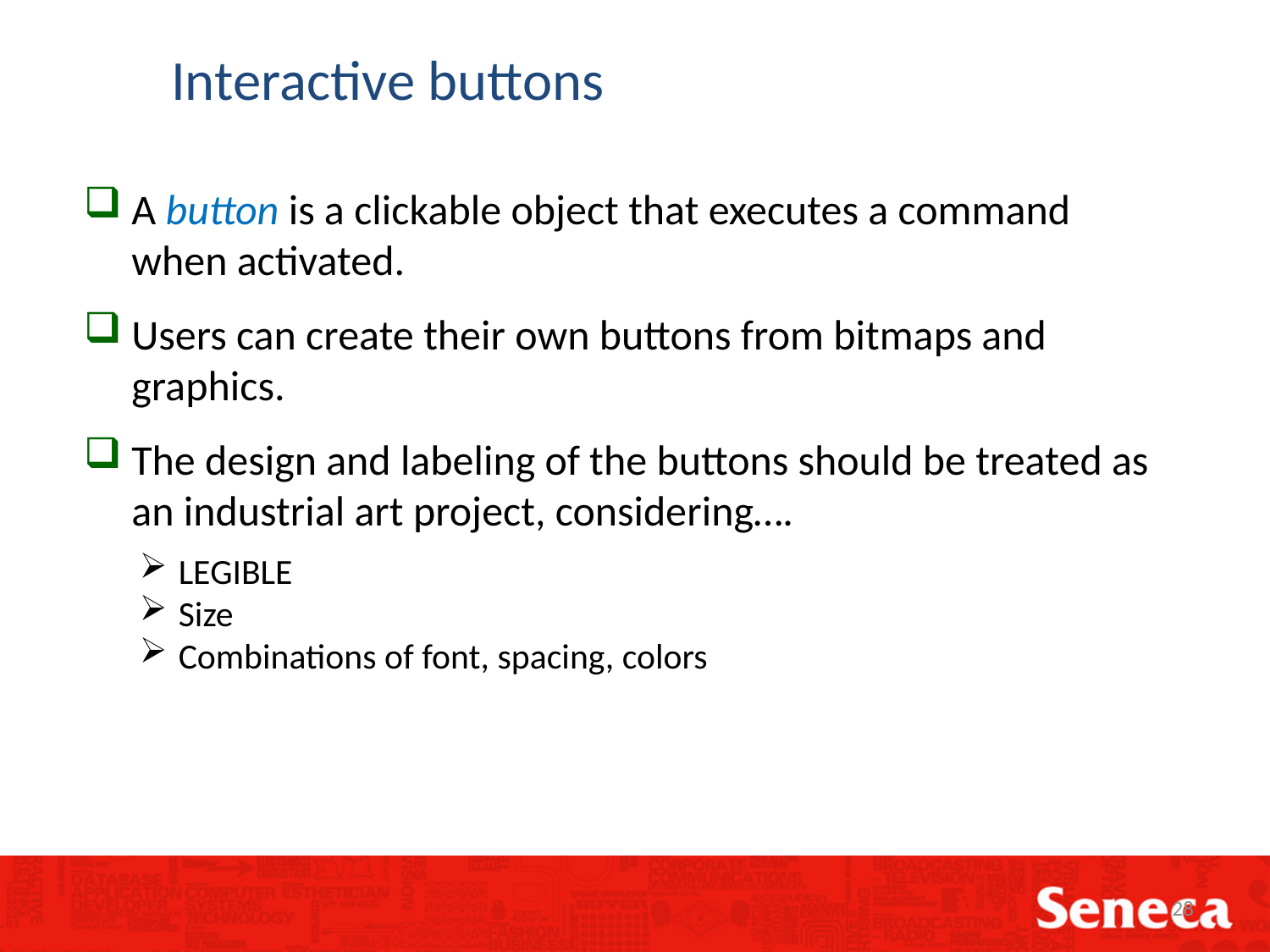

Interactive buttons
A button is a clickable object that executes a command when activated.
Users can create their own buttons from bitmaps and graphics.
The design and labeling of the buttons should be treated as an industrial art project, considering….
LEGIBLE
Size
Combinations of font, spacing, colors

28